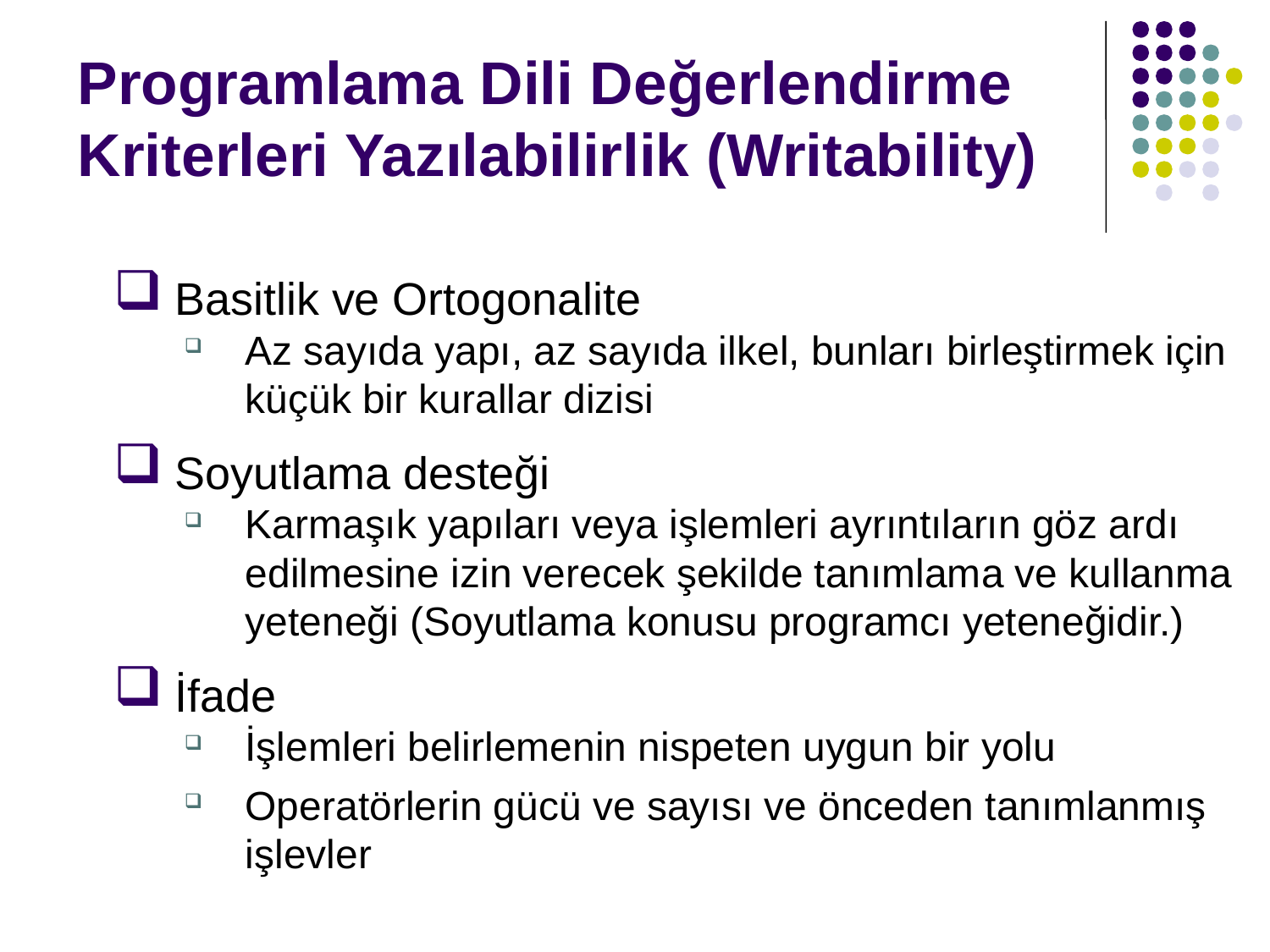

# Programlama Dili Değerlendirme Kriterleri Yazılabilirlik (Writability)
Basitlik ve Ortogonalite
Az sayıda yapı, az sayıda ilkel, bunları birleştirmek için küçük bir kurallar dizisi
Soyutlama desteği
Karmaşık yapıları veya işlemleri ayrıntıların göz ardı edilmesine izin verecek şekilde tanımlama ve kullanma yeteneği (Soyutlama konusu programcı yeteneğidir.)
İfade
İşlemleri belirlemenin nispeten uygun bir yolu
Operatörlerin gücü ve sayısı ve önceden tanımlanmış işlevler